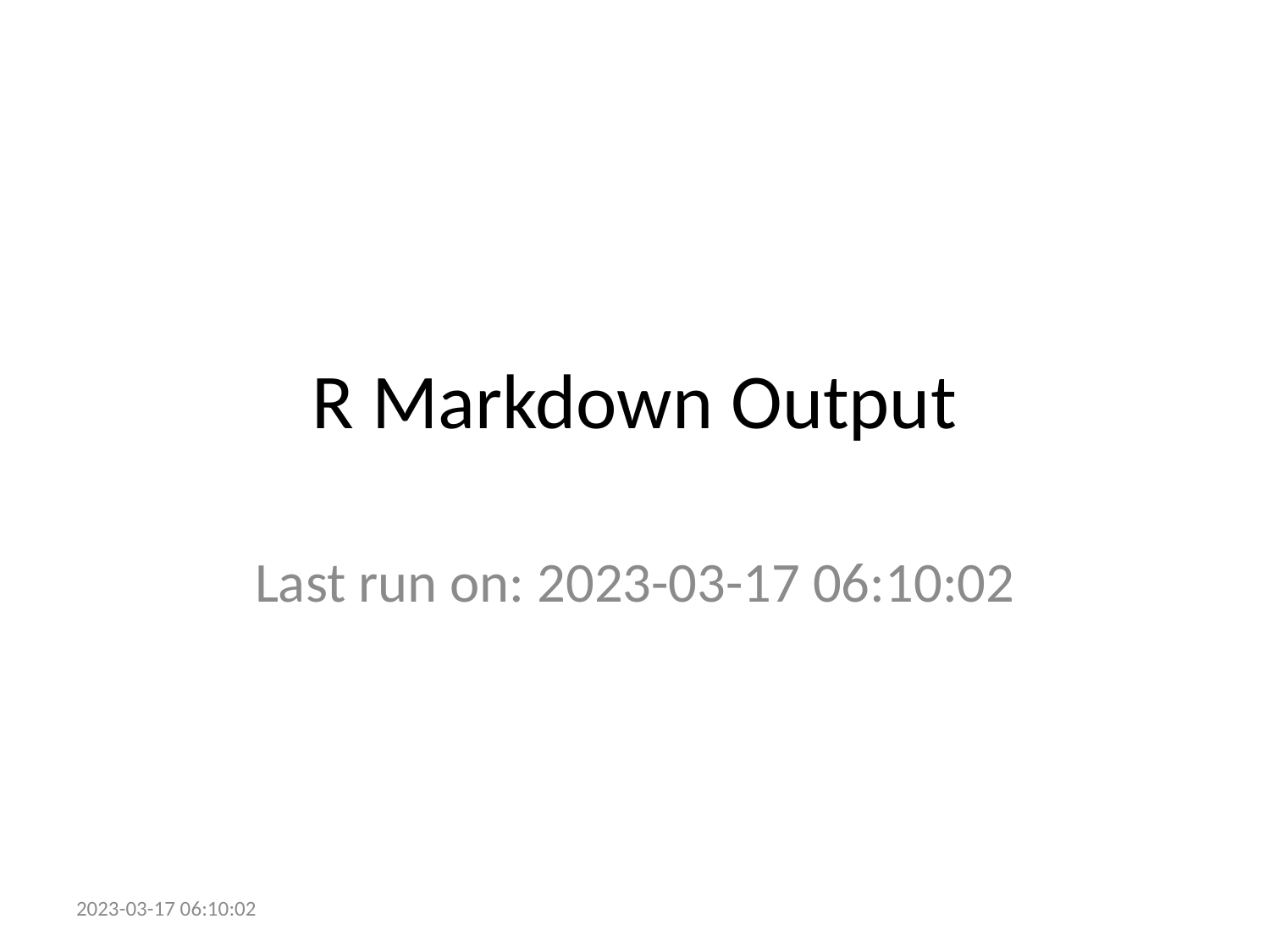

# R Markdown Output
Last run on: 2023-03-17 06:10:02
2023-03-17 06:10:02